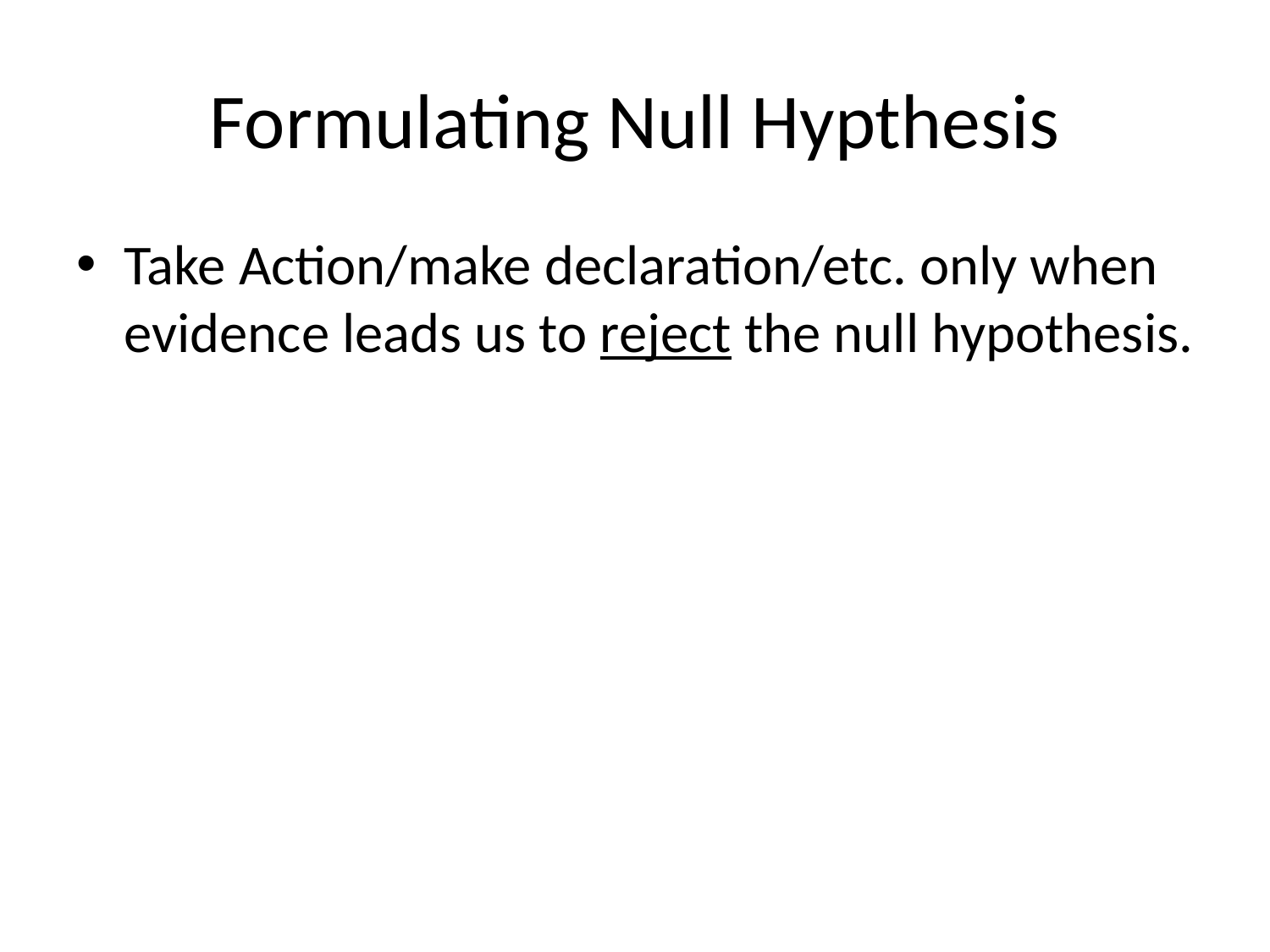

# Formulating Null Hypthesis
Take Action/make declaration/etc. only when evidence leads us to reject the null hypothesis.